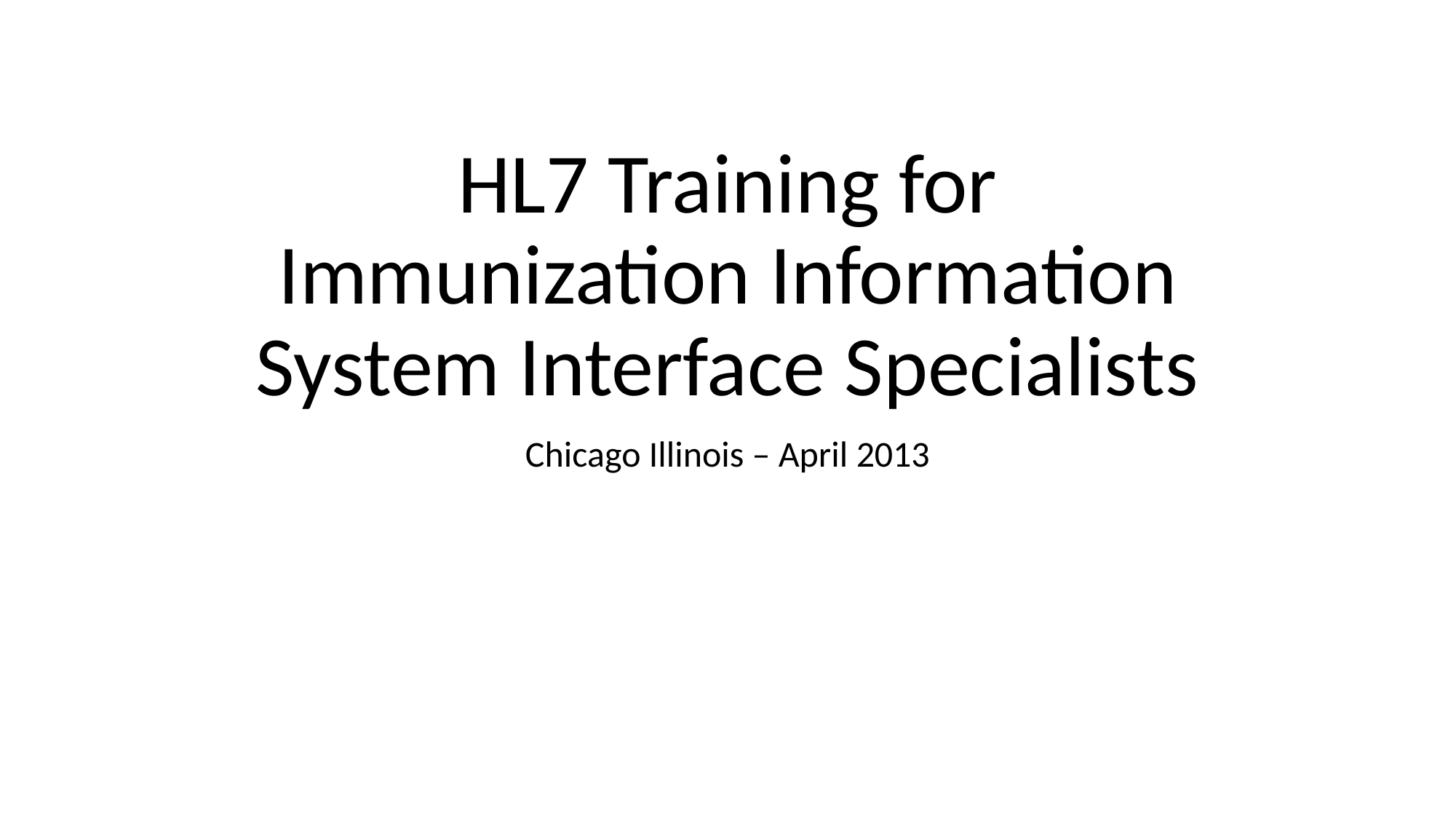

# HL7 Training for Immunization Information System Interface Specialists
Chicago Illinois – April 2013